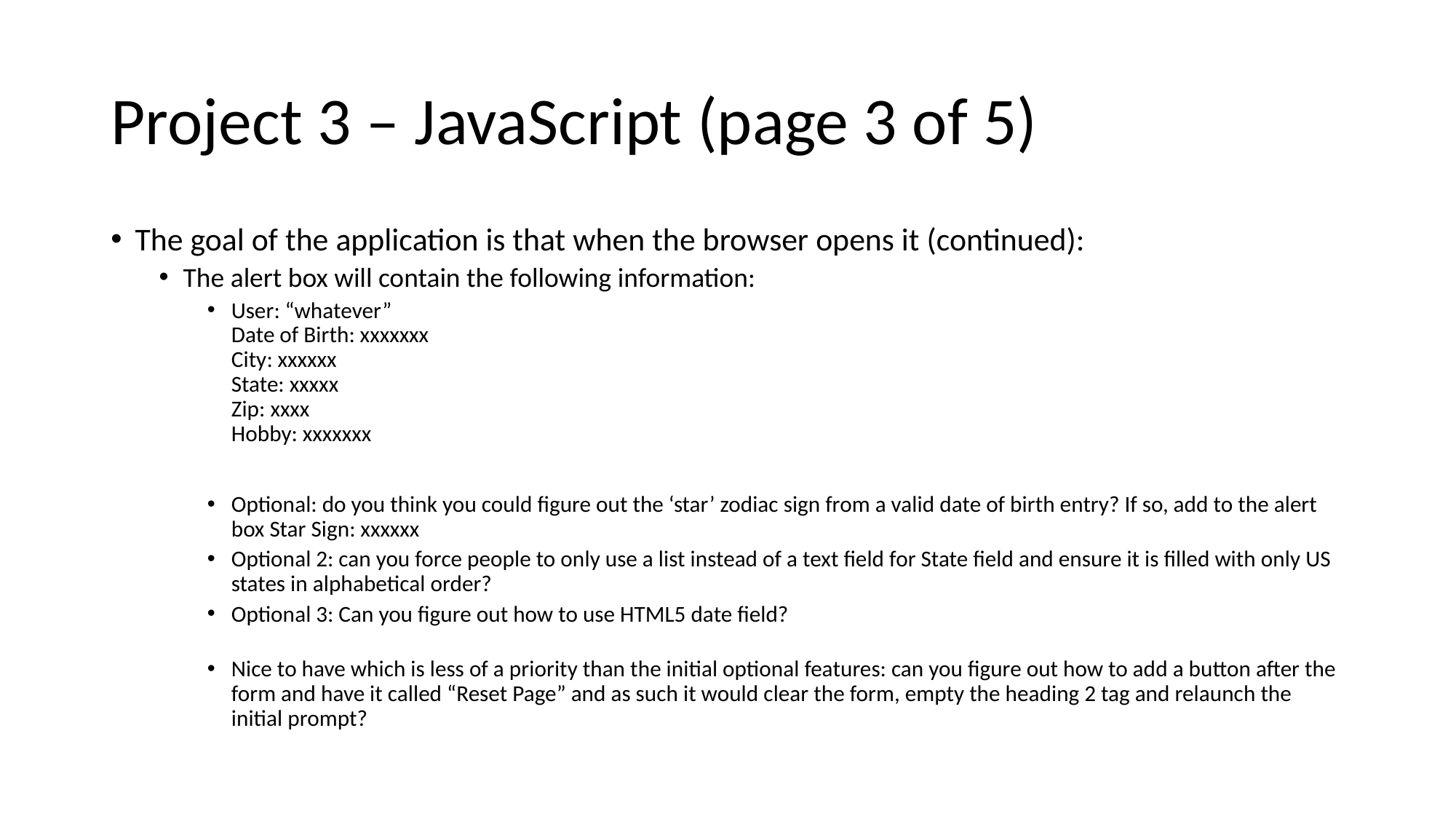

# Project 3 – JavaScript (page 3 of 5)
The goal of the application is that when the browser opens it (continued):
The alert box will contain the following information:
User: “whatever”
Date of Birth: xxxxxxx
City: xxxxxx
State: xxxxx
Zip: xxxx
Hobby: xxxxxxx

Optional: do you think you could figure out the ‘star’ zodiac sign from a valid date of birth entry? If so, add to the alert box Star Sign: xxxxxx
Optional 2: can you force people to only use a list instead of a text field for State field and ensure it is filled with only US states in alphabetical order?
Optional 3: Can you figure out how to use HTML5 date field?
Nice to have which is less of a priority than the initial optional features: can you figure out how to add a button after the form and have it called “Reset Page” and as such it would clear the form, empty the heading 2 tag and relaunch the initial prompt?